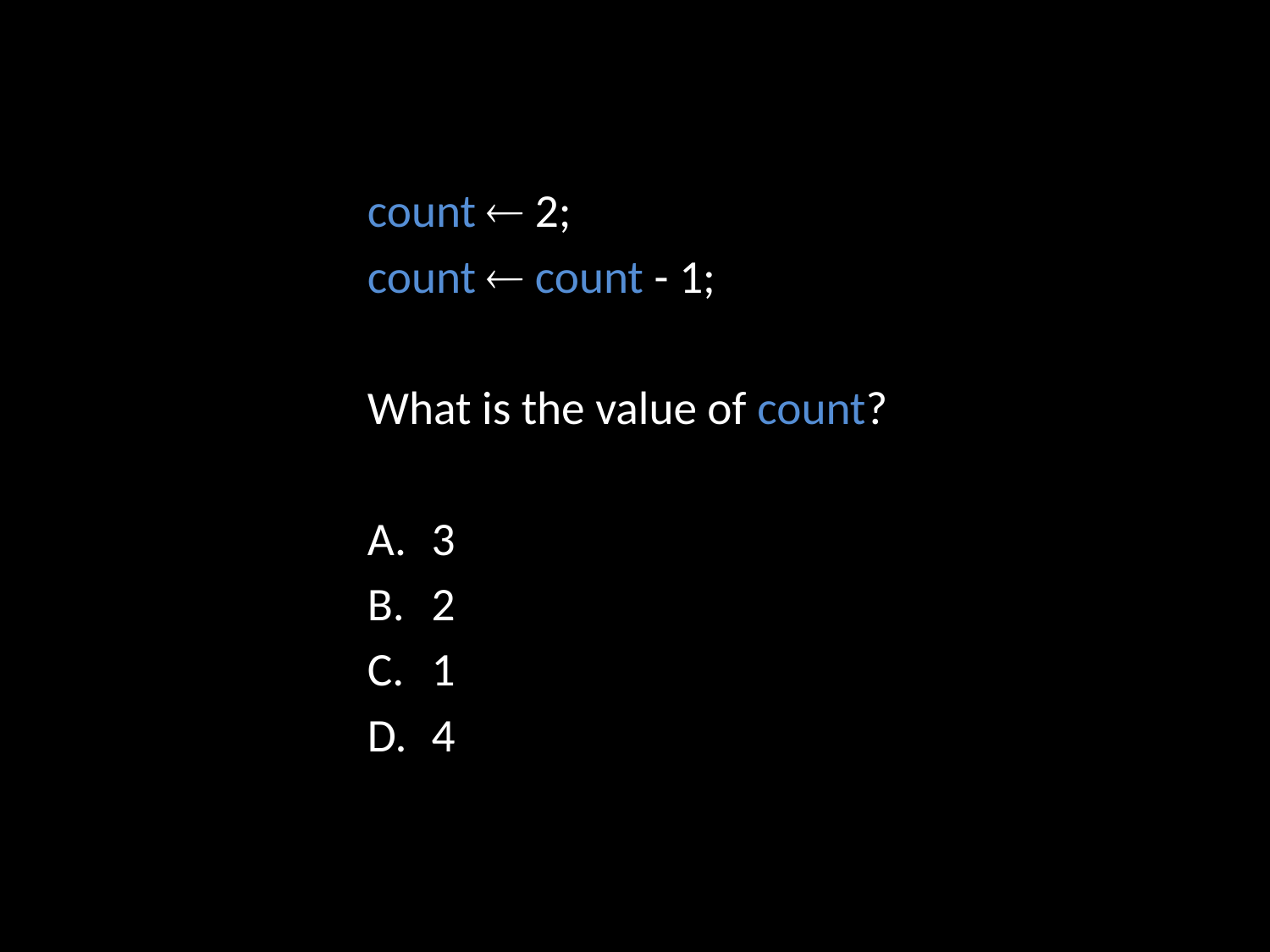

count ← 2;
count ← count - 1;

What is the value of count?

3
2
1
4